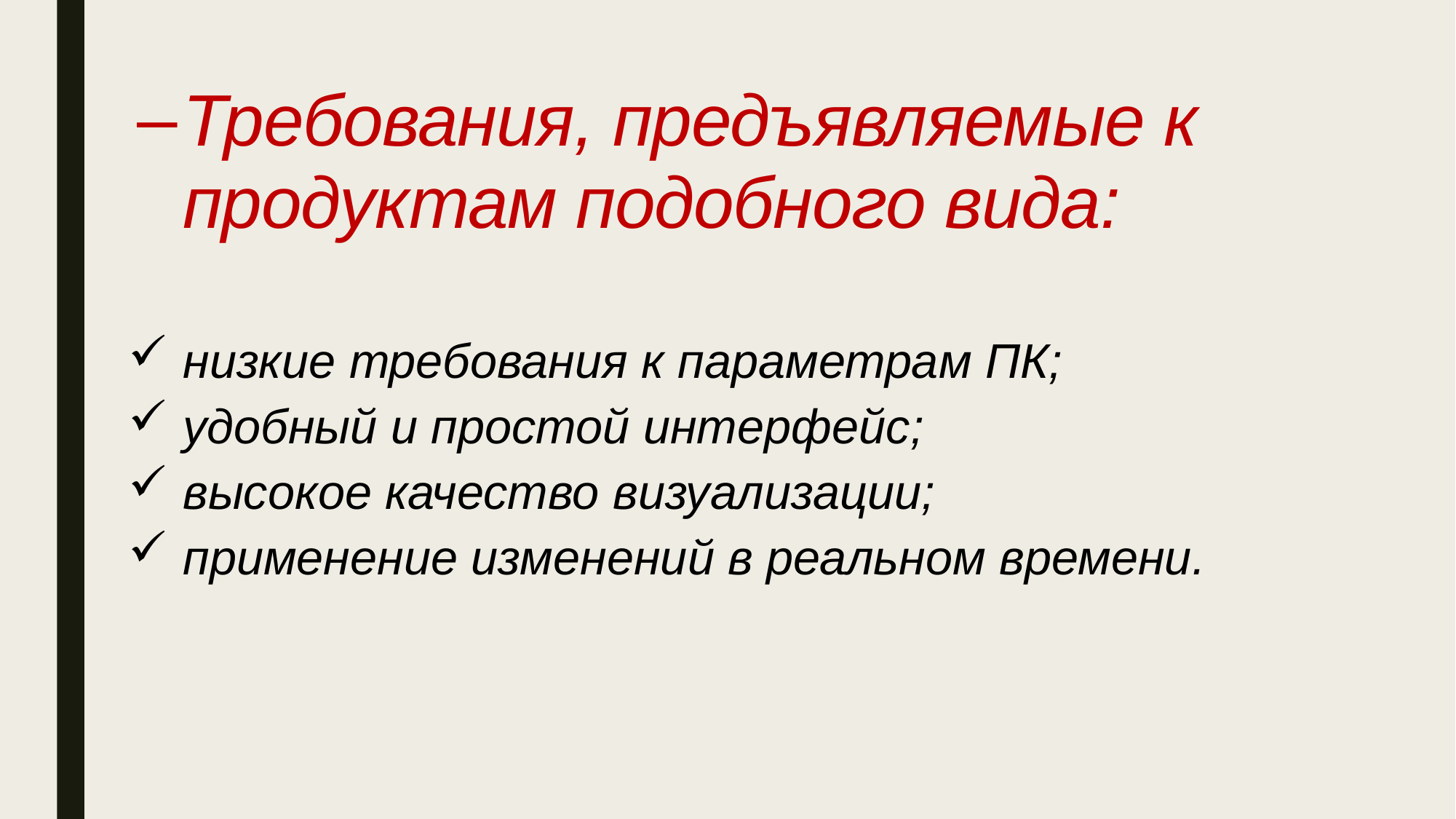

Требования, предъявляемые к продуктам подобного вида:

низкие требования к параметрам ПК;
удобный и простой интерфейс;
высокое качество визуализации;
применение изменений в реальном времени.